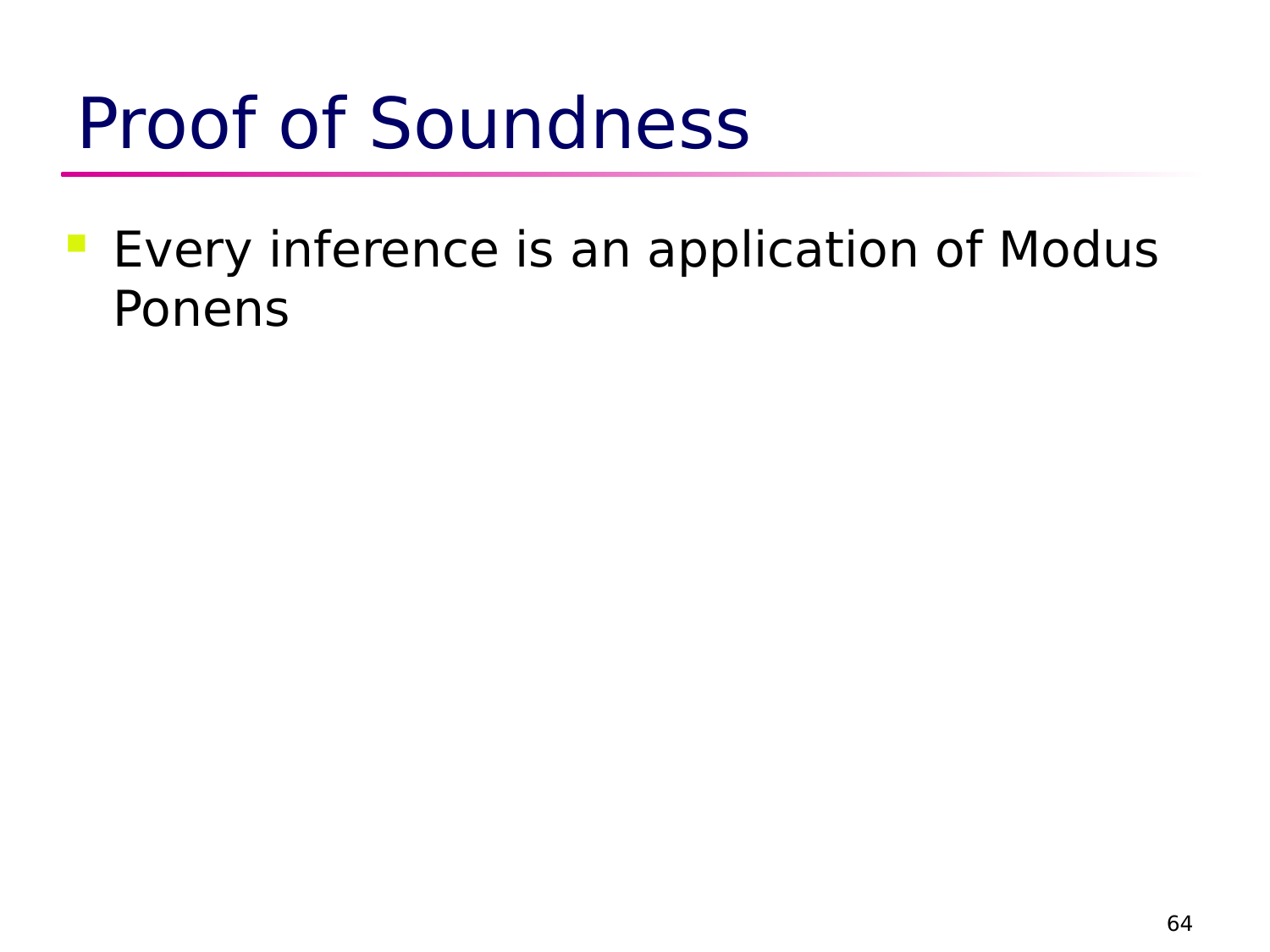

# Proof of Soundness
Every inference is an application of Modus Ponens
64